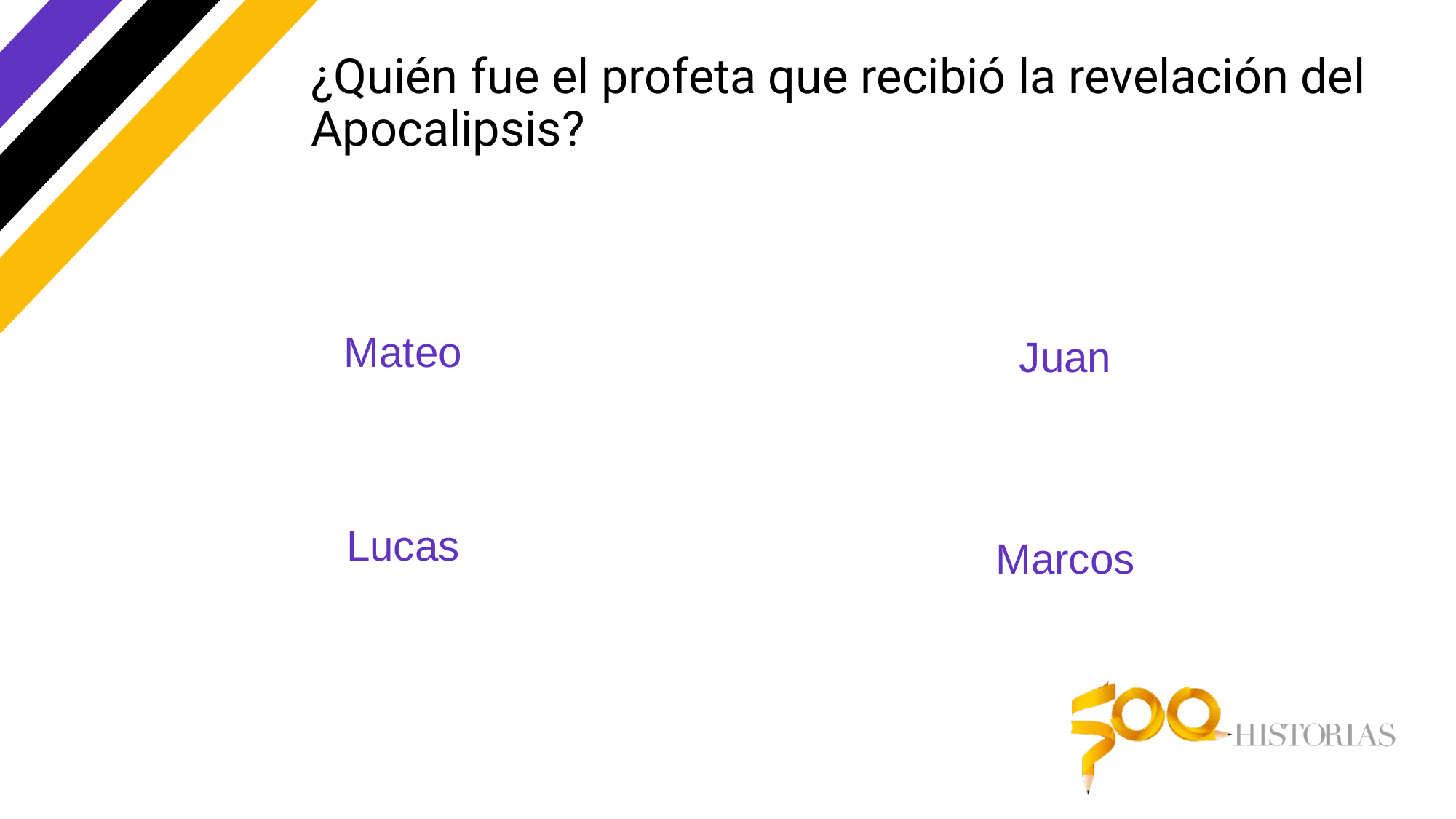

# ¿Quién fue el profeta que recibió la revelación del Apocalipsis?
Mateo
Juan
Lucas
Marcos